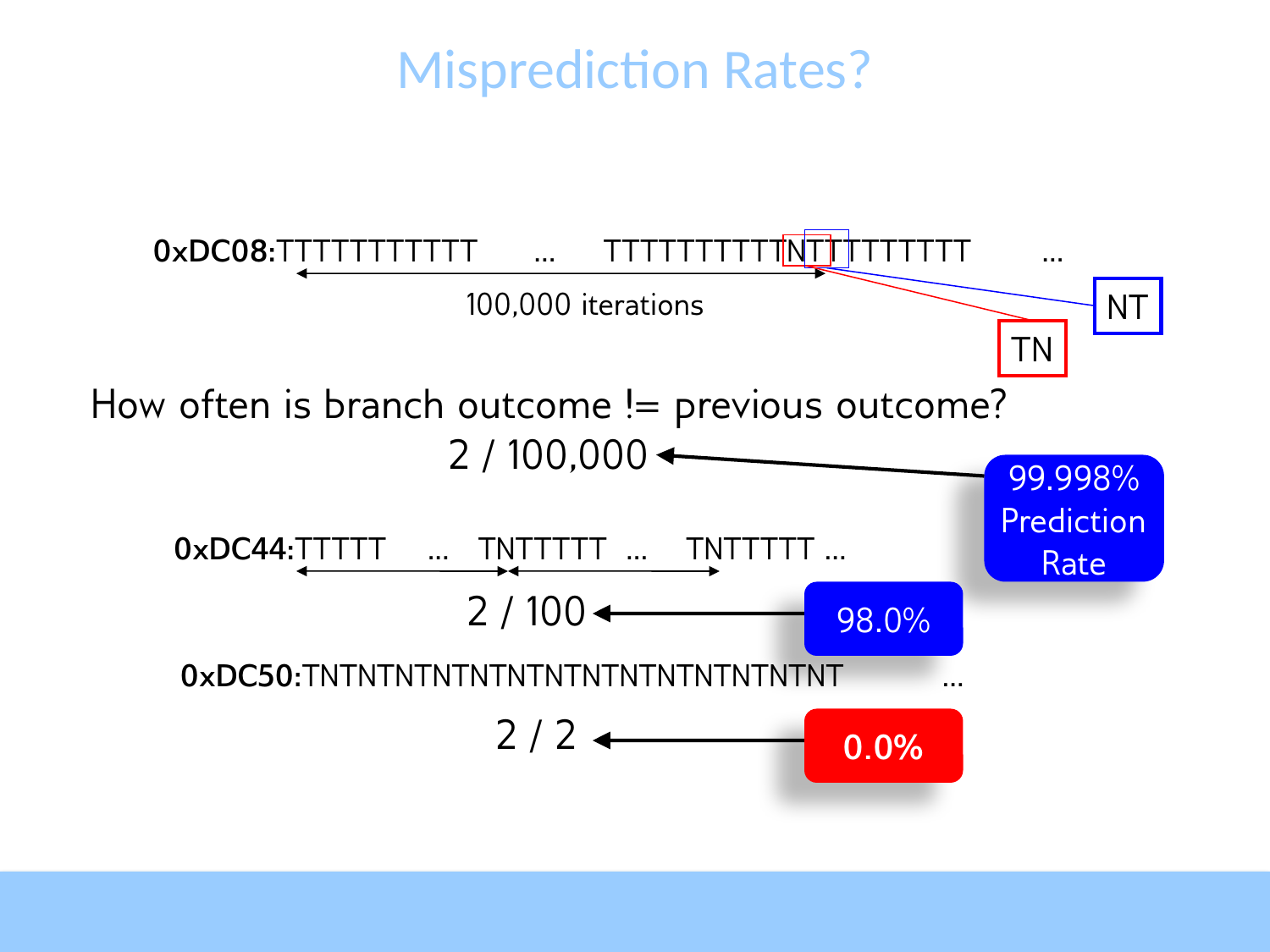

# Misprediction Rates?
0xDC08:TTTTTTTTTTT	...     TTTTTTTTTTNTTTTTTTTT	…

100,000 iterations
NT
TN
How often is branch outcome != previous outcome?
2 / 100,000

99.998%
Prediction
Rate
0xDC44:TTTTT	...   TNTTTTT  ...    TNTTTTT ...

2 / 100
98.0%

0xDC50:TNTNTNTNTNTNTNTNTNTNTNTNTNTNT	…
2 / 2
0.0%